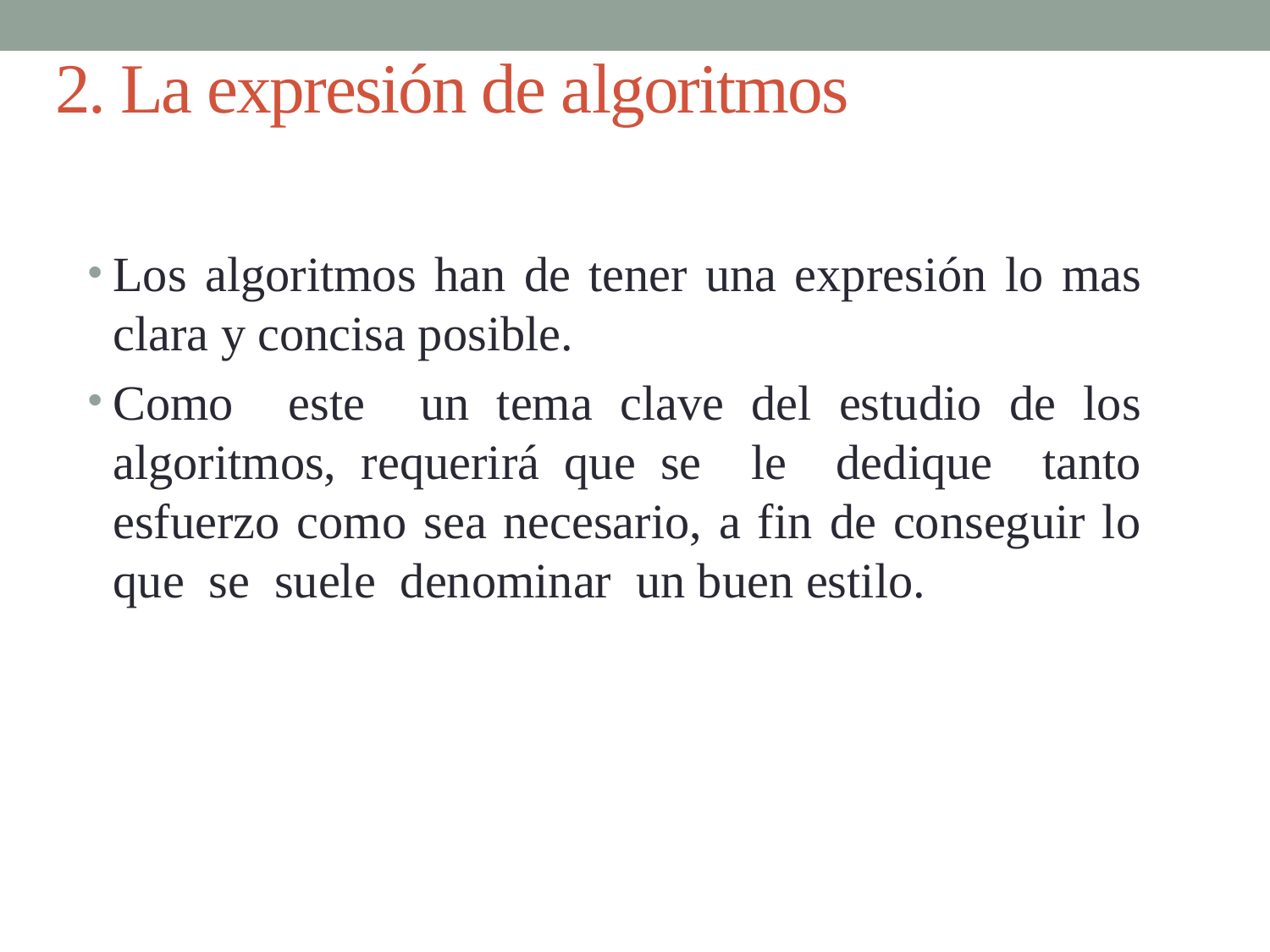

# 2. La expresión de algoritmos
Los algoritmos han de tener una expresión lo mas clara y concisa posible.
Como  este  un tema clave del estudio de los algoritmos, requerirá que se  le  dedique  tanto esfuerzo como sea necesario, a fin de conseguir lo que  se  suele  denominar  un buen estilo.